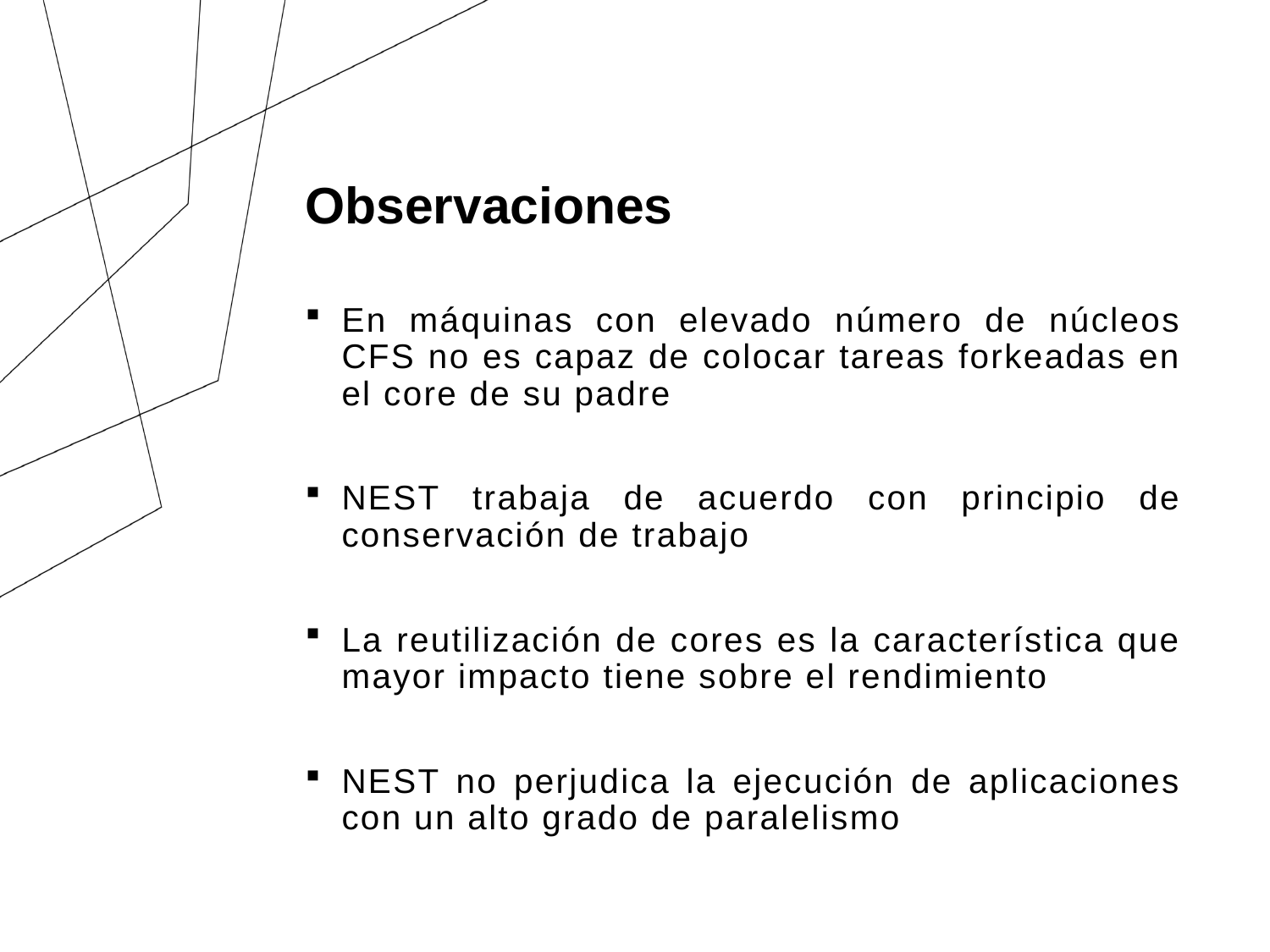

Observaciones

En máquinas con elevado número de núcleos CFS no es capaz de colocar tareas forkeadas en el core de su padre

NEST trabaja de acuerdo con principio de conservación de trabajo

La reutilización de cores es la característica que mayor impacto tiene sobre el rendimiento

NEST no perjudica la ejecución de aplicaciones con un alto grado de paralelismo